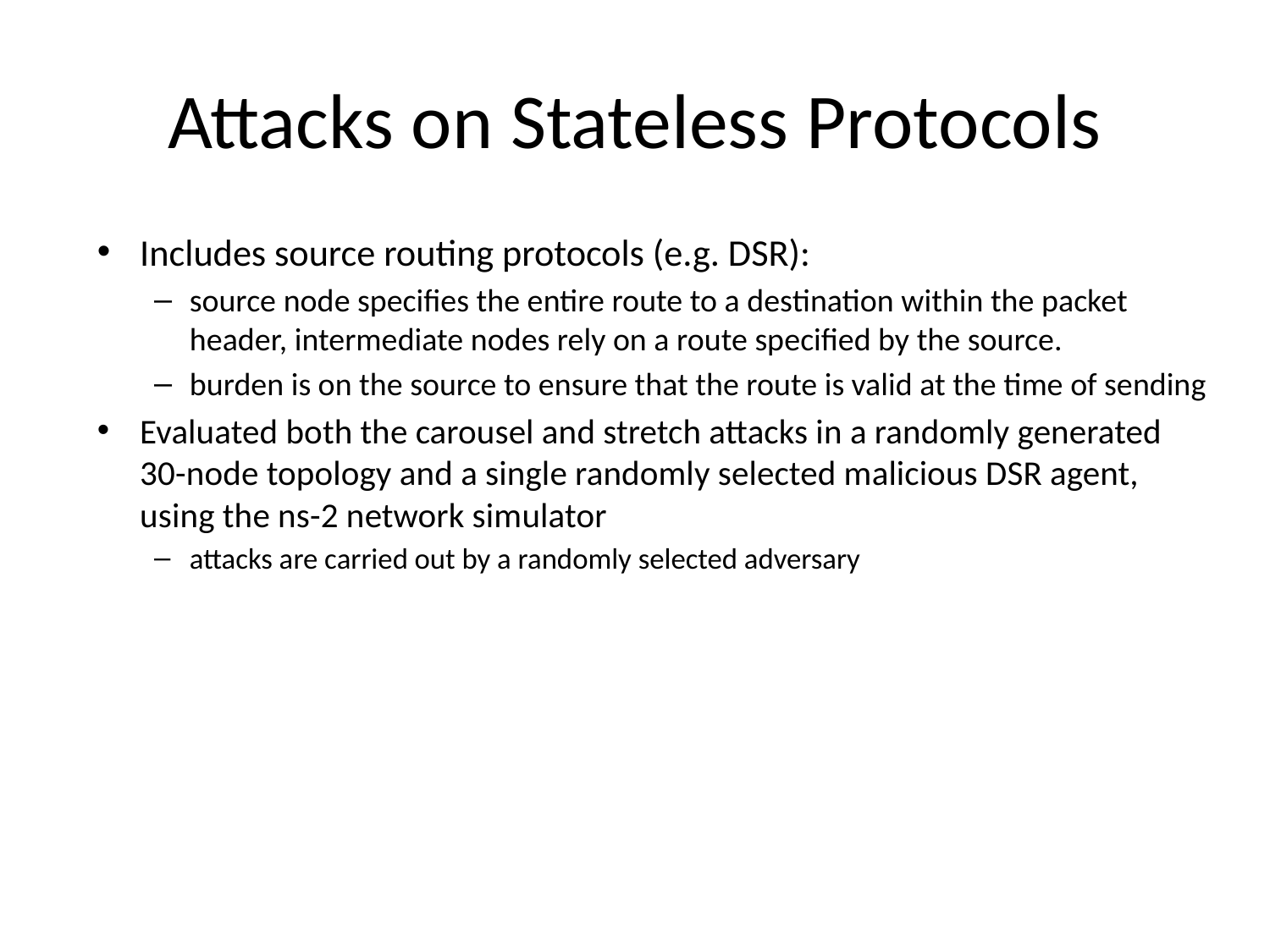

# Attacks on Stateless Protocols
Includes source routing protocols (e.g. DSR):
source node specifies the entire route to a destination within the packet header, intermediate nodes rely on a route specified by the source.
burden is on the source to ensure that the route is valid at the time of sending
Evaluated both the carousel and stretch attacks in a randomly generated 30-node topology and a single randomly selected malicious DSR agent, using the ns-2 network simulator
attacks are carried out by a randomly selected adversary